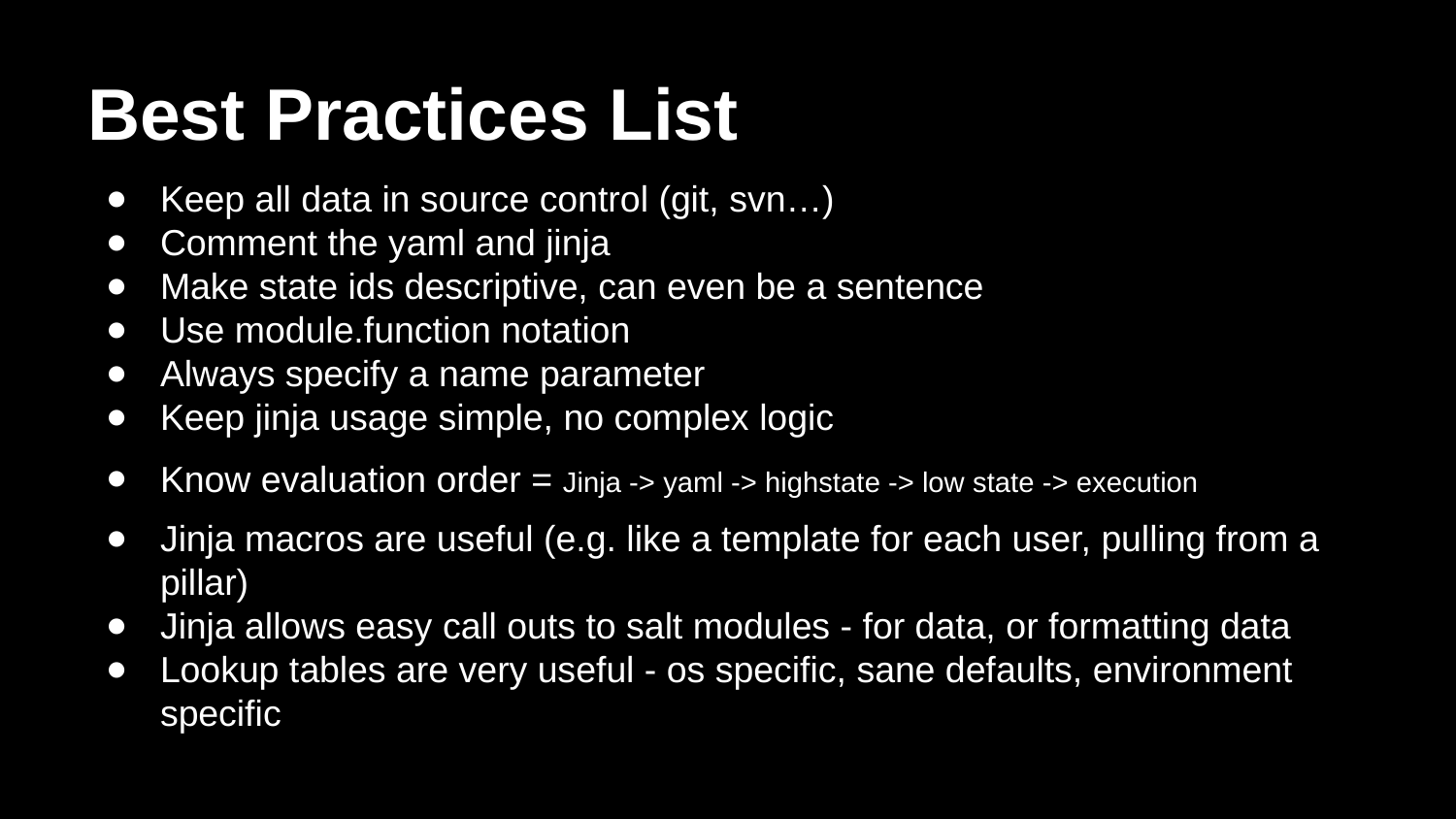

# Best Practices List
Keep all data in source control (git, svn…)
Comment the yaml and jinja
Make state ids descriptive, can even be a sentence
Use module.function notation
Always specify a name parameter
Keep jinja usage simple, no complex logic
Know evaluation order = Jinja -> yaml -> highstate -> low state -> execution
Jinja macros are useful (e.g. like a template for each user, pulling from a pillar)
Jinja allows easy call outs to salt modules - for data, or formatting data
Lookup tables are very useful - os specific, sane defaults, environment specific